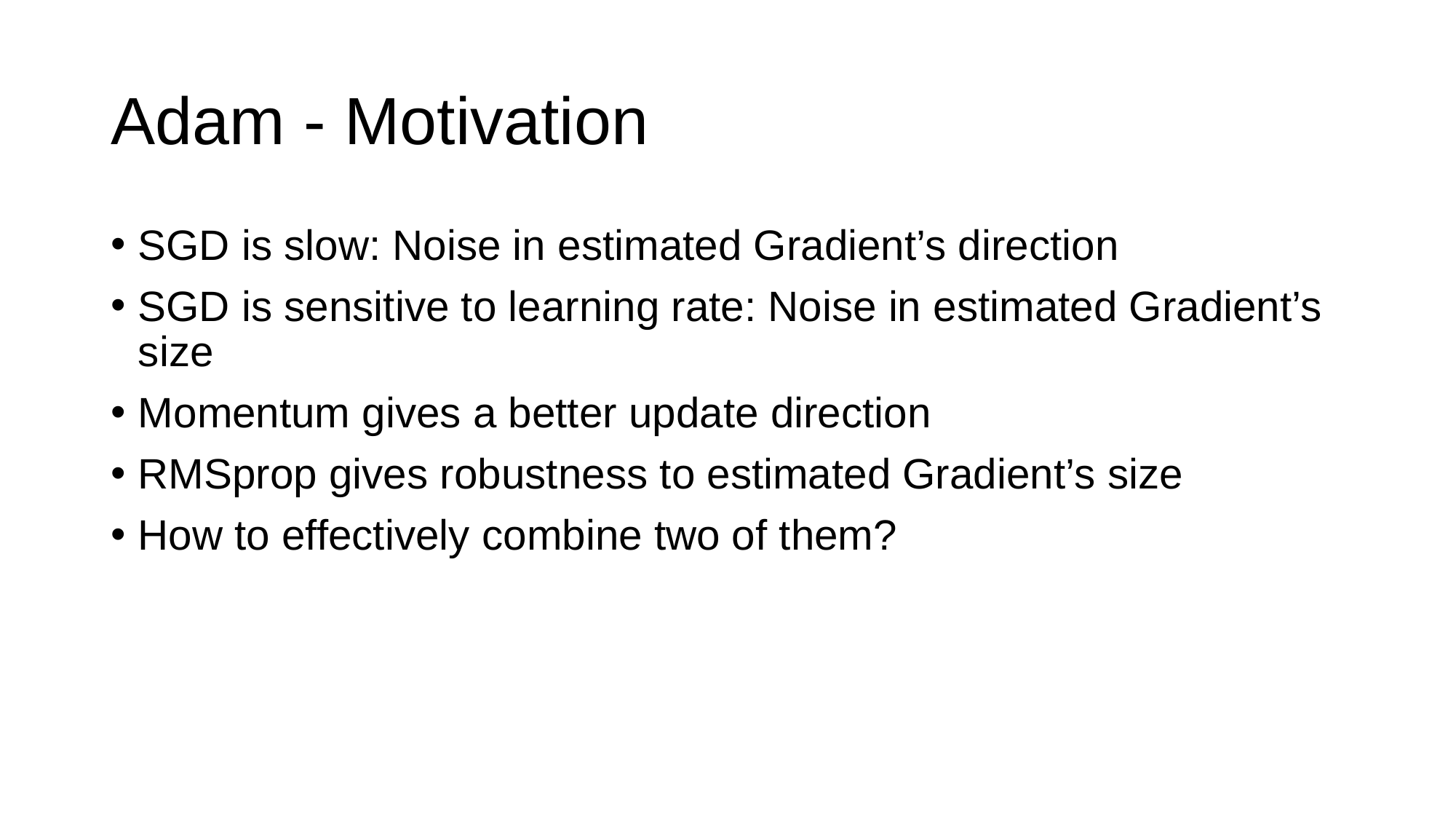

# Adam - Motivation
SGD is slow: Noise in estimated Gradient’s direction
SGD is sensitive to learning rate: Noise in estimated Gradient’s size
Momentum gives a better update direction
RMSprop gives robustness to estimated Gradient’s size
How to effectively combine two of them?